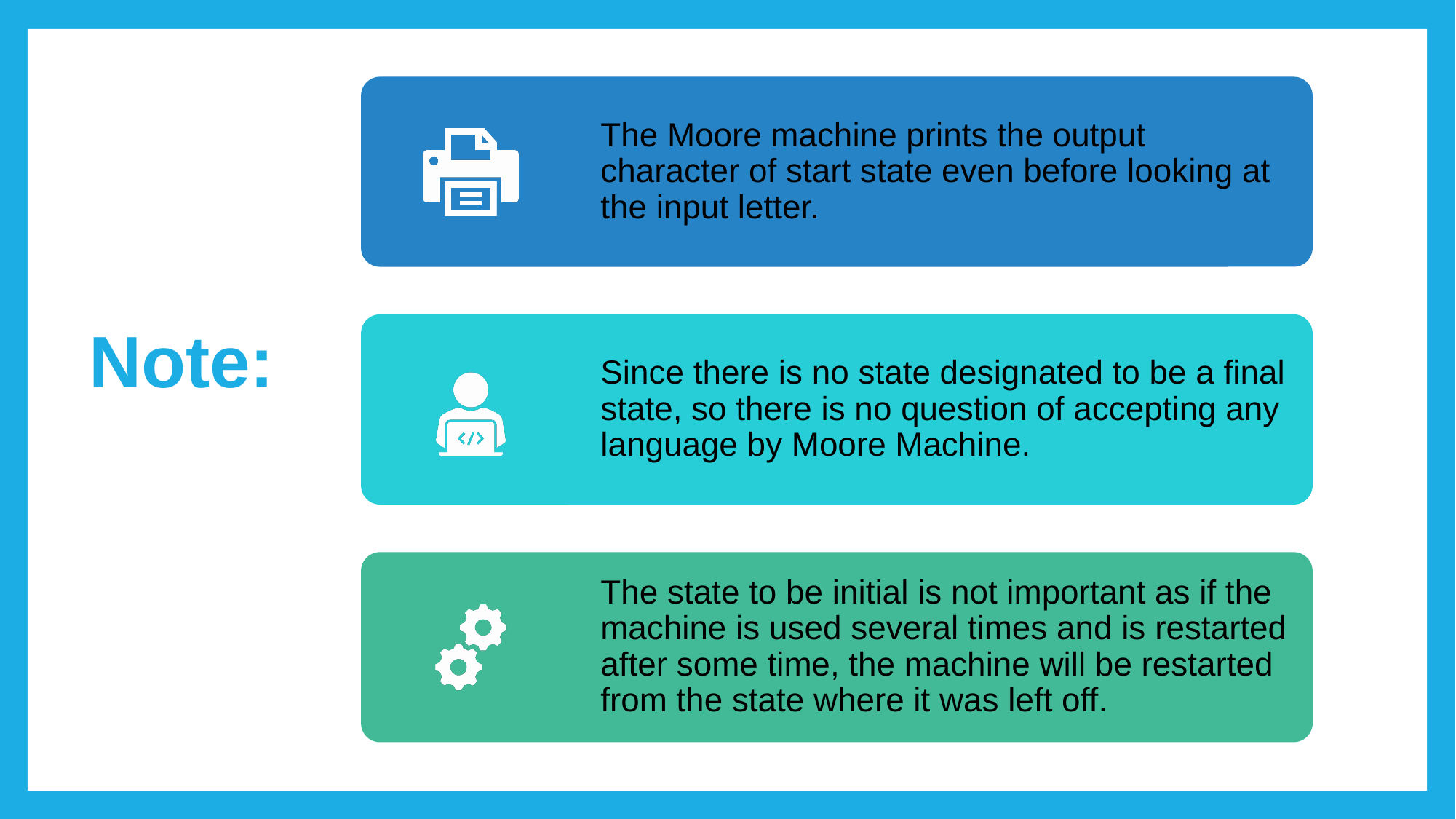

# Note:
The Moore machine prints the output character of start state even before looking at the input letter.
Since there is no state designated to be a final state, so there is no question of accepting any language by Moore Machine.
The state to be initial is not important as if the machine is used several times and is restarted after some time, the machine will be restarted from the state where it was left off.